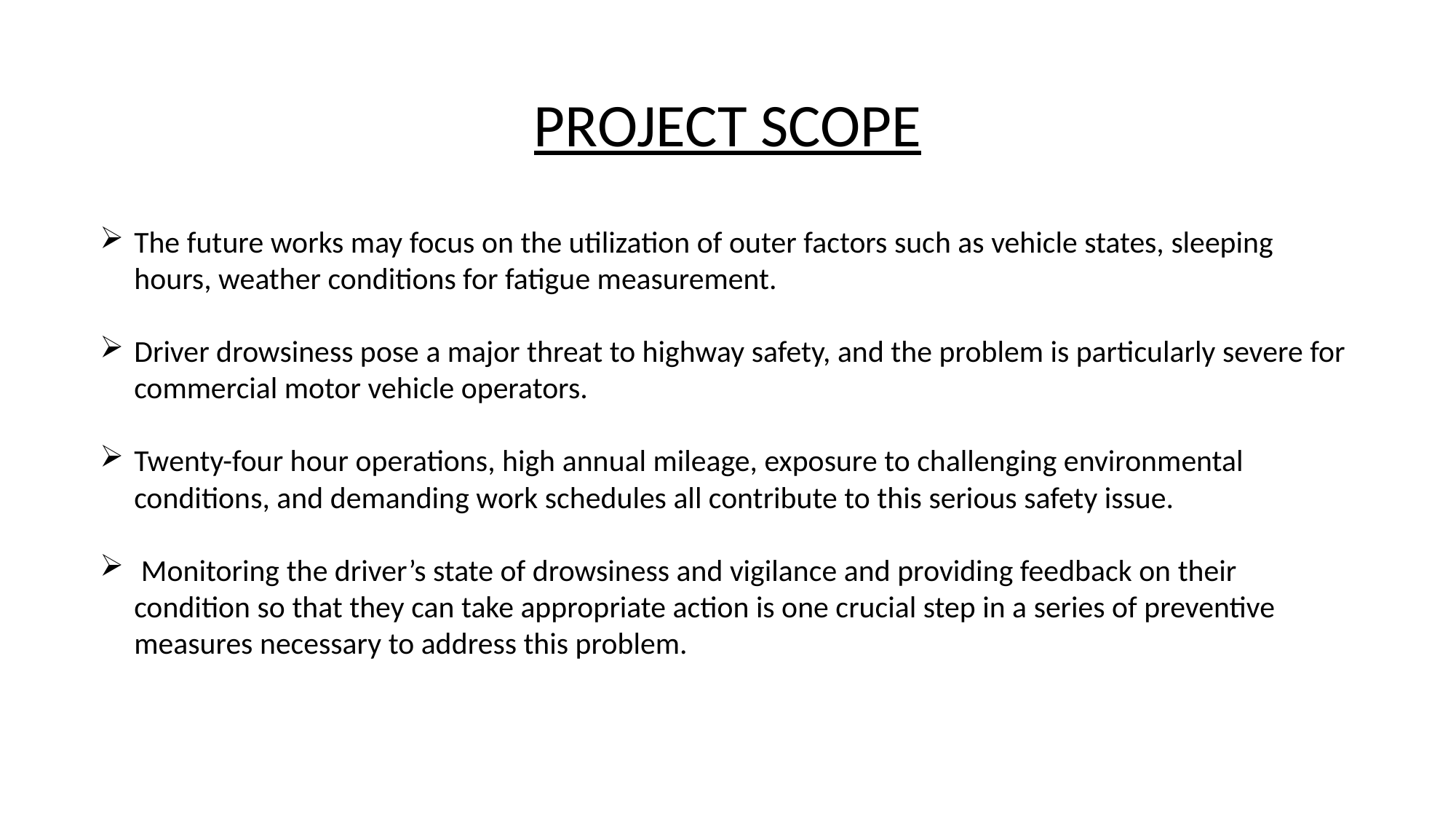

# PROJECT SCOPE
The future works may focus on the utilization of outer factors such as vehicle states, sleeping hours, weather conditions for fatigue measurement.

Driver drowsiness pose a major threat to highway safety, and the problem is particularly severe for commercial motor vehicle operators.

Twenty-four hour operations, high annual mileage, exposure to challenging environmental conditions, and demanding work schedules all contribute to this serious safety issue.

 Monitoring the driver’s state of drowsiness and vigilance and providing feedback on their condition so that they can take appropriate action is one crucial step in a series of preventive measures necessary to address this problem.